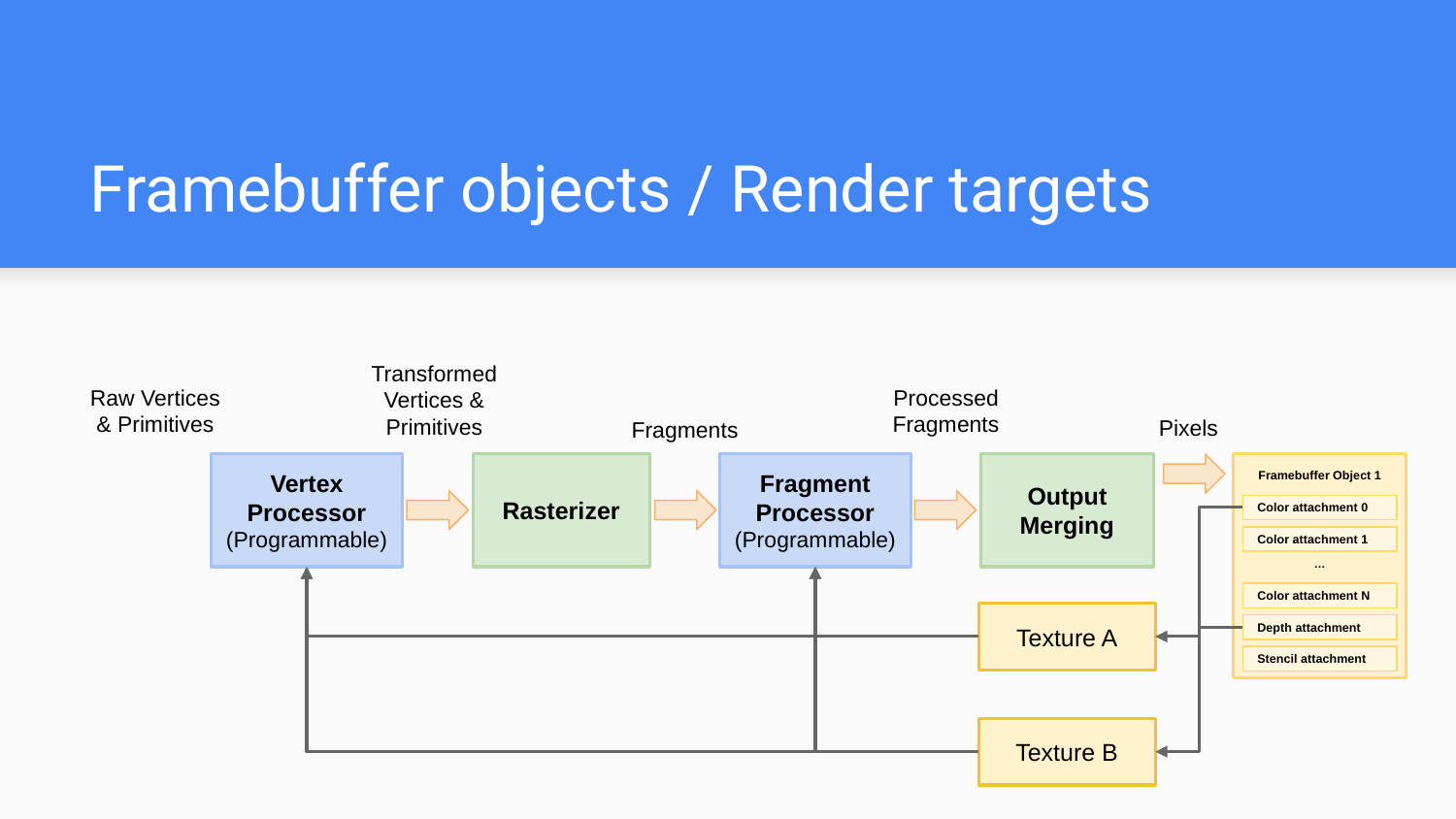

# Framebuffer objects / Render targets
Transformed Vertices & Primitives
Raw Vertices & Primitives
Processed Fragments
Pixels
Fragments
Vertex Processor
(Programmable)
Rasterizer
Fragment Processor
(Programmable)
Output Merging
Framebuffer Object 1

Color attachment 0
Color attachment 1
...
Color attachment N
Texture A
Depth attachment
Stencil attachment
Texture B